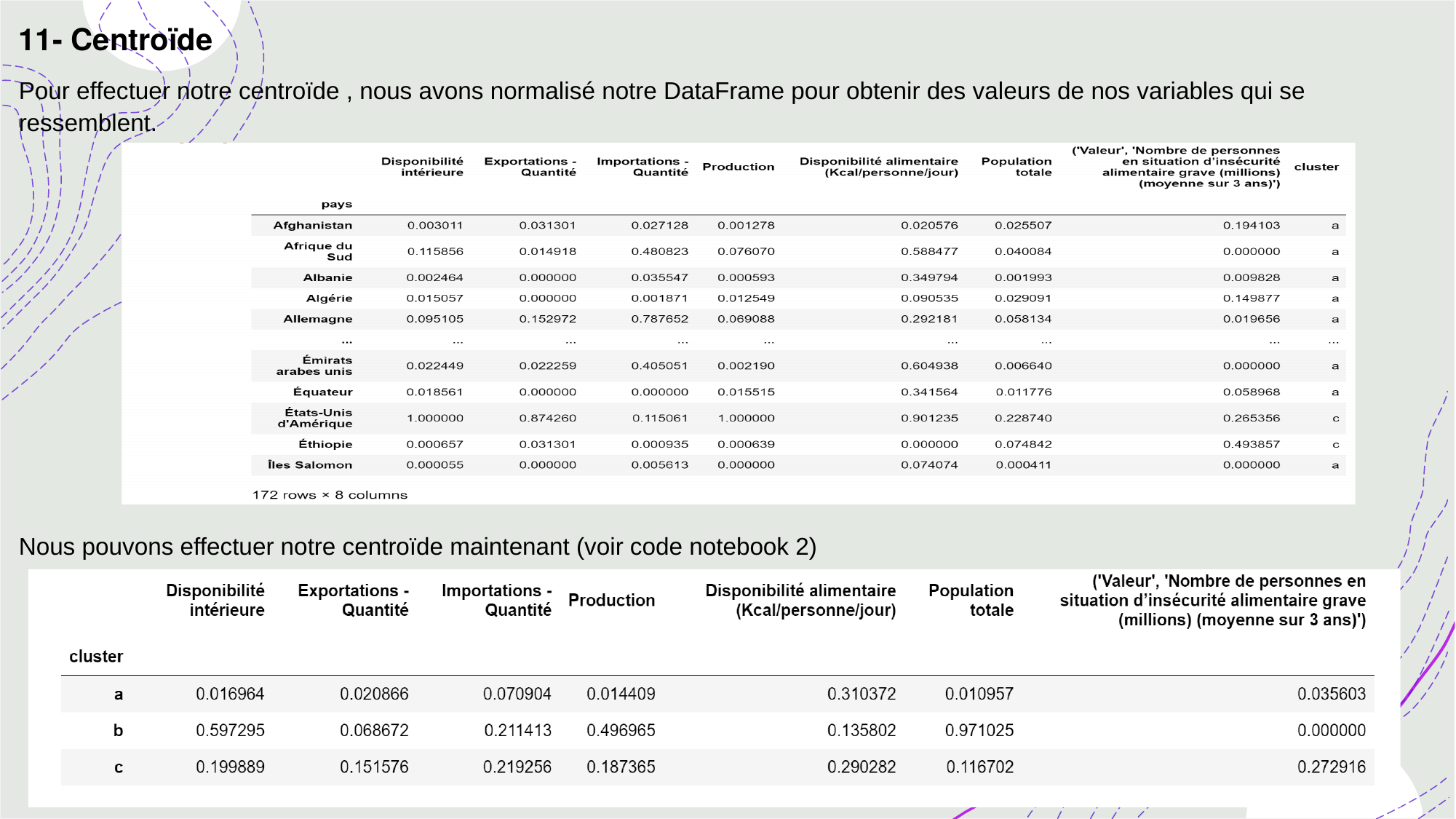

11- Centroïde
Pour effectuer notre centroïde , nous avons normalisé notre DataFrame pour obtenir des valeurs de nos variables qui se ressemblent.

Nous pouvons effectuer notre centroïde maintenant (voir code notebook 2)